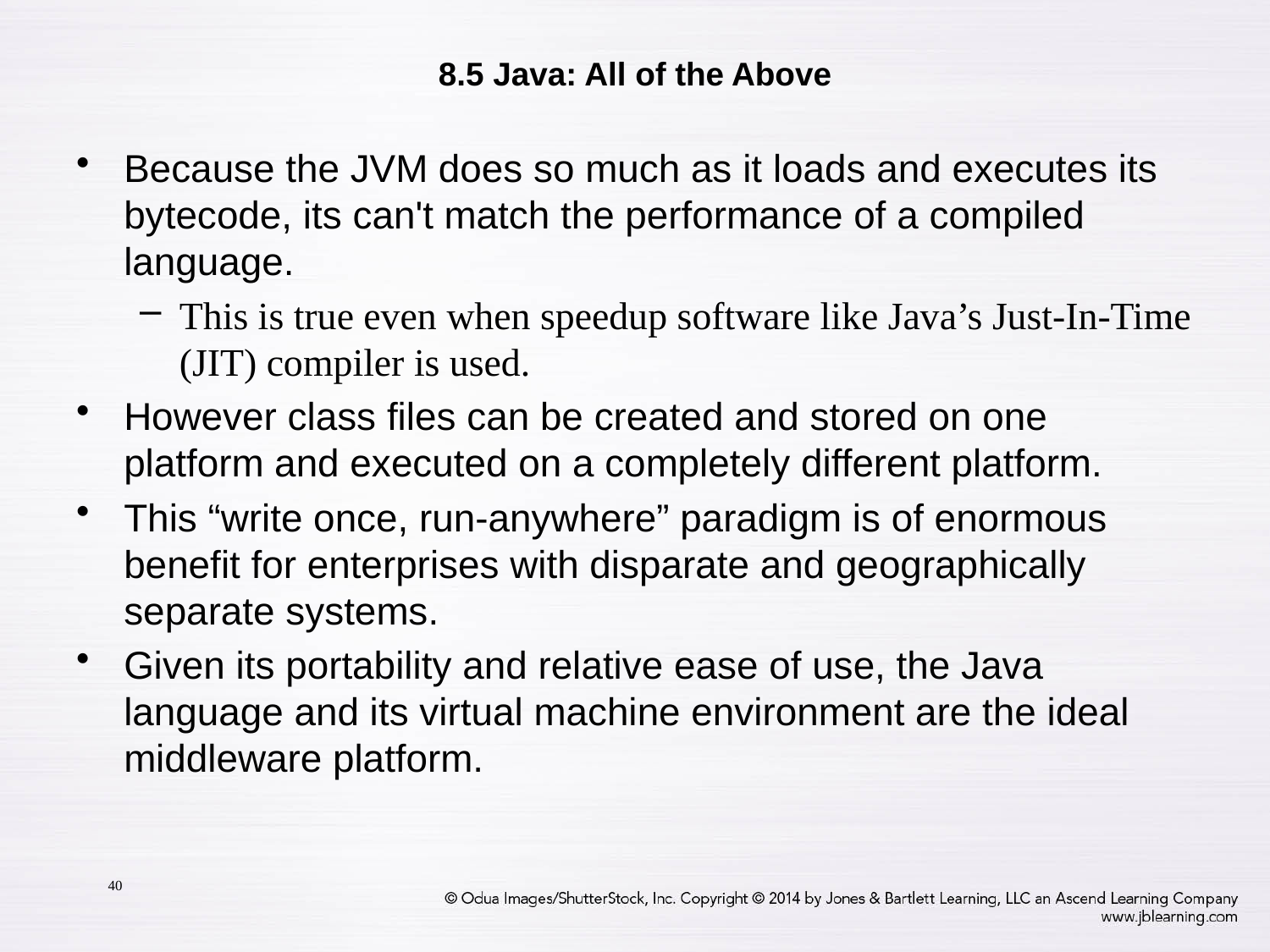

8.5 Java: All of the Above
Because the JVM does so much as it loads and executes its bytecode, its can't match the performance of a compiled language.
This is true even when speedup software like Java’s Just-In-Time (JIT) compiler is used.
However class files can be created and stored on one platform and executed on a completely different platform.
This “write once, run-anywhere” paradigm is of enormous benefit for enterprises with disparate and geographically separate systems.
Given its portability and relative ease of use, the Java language and its virtual machine environment are the ideal middleware platform.
40